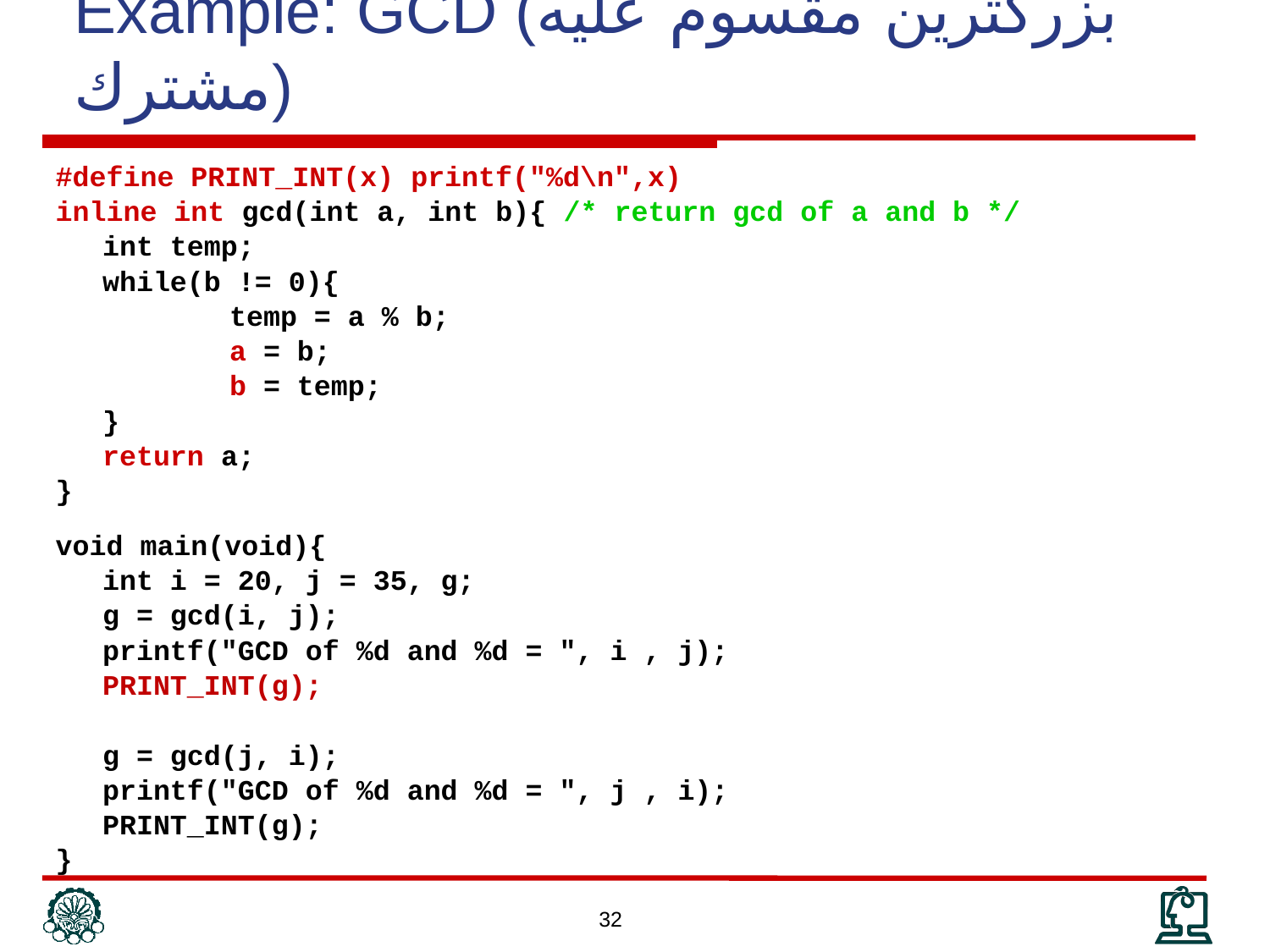

Example: GCD (بزرگترين مقسوم عليه مشترك)
#define PRINT_INT(x) printf("%d\n",x)
inline int gcd(int a, int b){ /* return gcd of a and b */
	int temp;
	while(b != 0){
		temp = a % b;
		a = b;
		b = temp;
	}
	return a;
}

void main(void){
	int i = 20, j = 35, g;
	g = gcd(i, j);
	printf("GCD of %d and %d = ", i , j);
	PRINT_INT(g);

	g = gcd(j, i);
	printf("GCD of %d and %d = ", j , i);
	PRINT_INT(g);
}
32